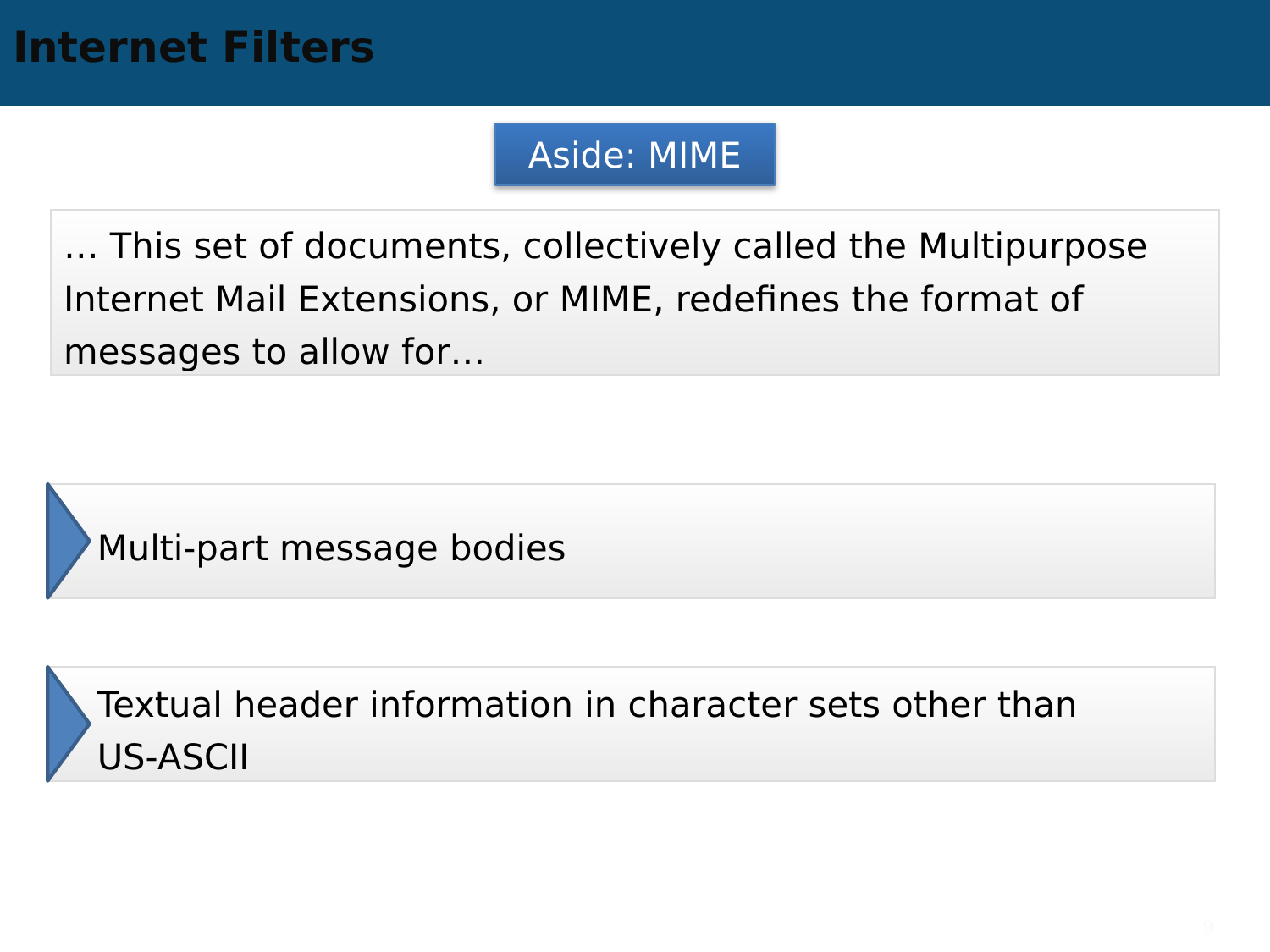

# Internet Filters
Aside: MIME
… This set of documents, collectively called the Multipurpose Internet Mail Extensions, or MIME, redefines the format of messages to allow for…
Multi‐part message bodies

Textual header information in character sets other than
US‐ASCII